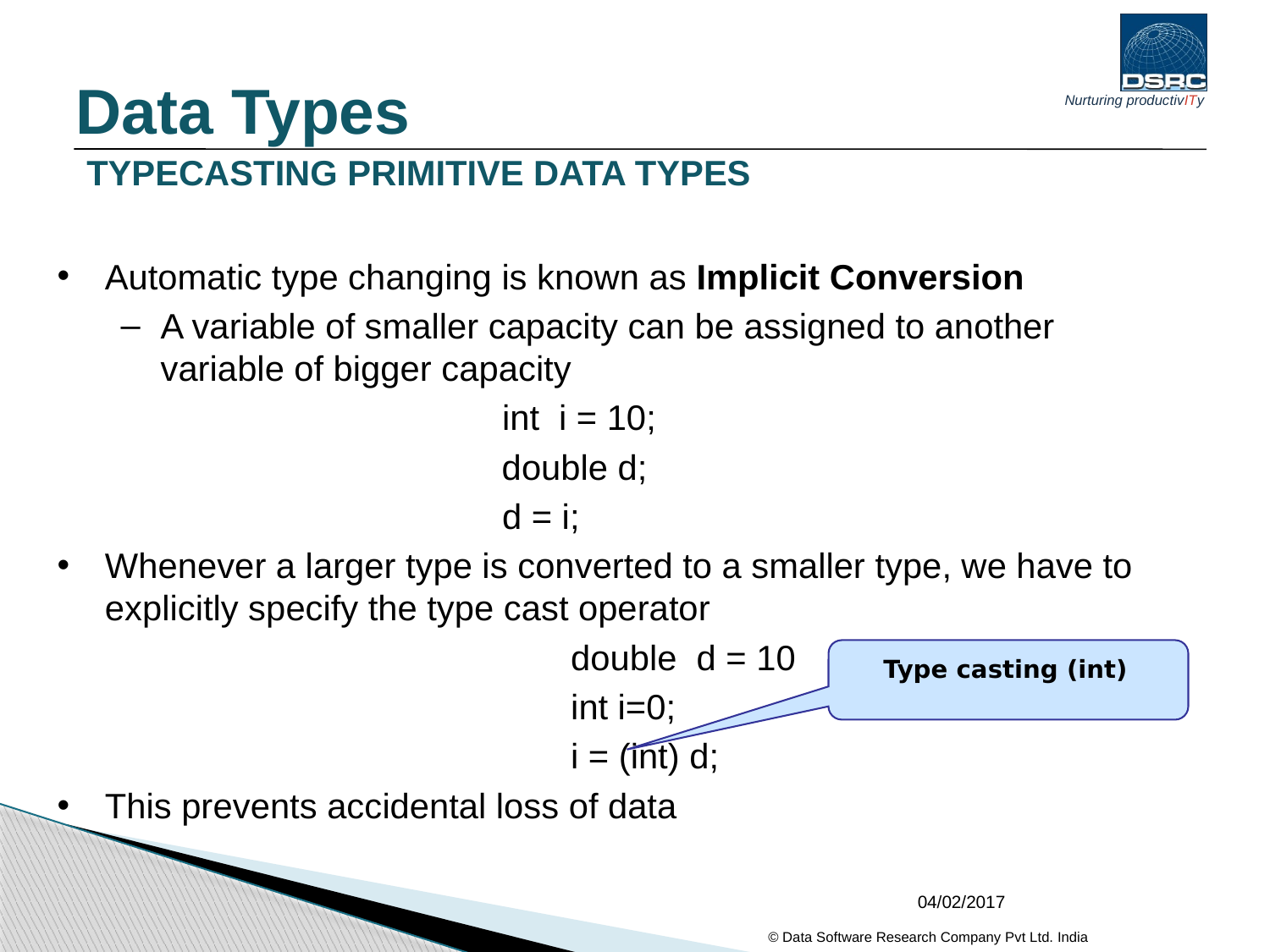

Data Types
# TYPECASTING PRIMITIVE DATA TYPES
Automatic type changing is known as Implicit Conversion
A variable of smaller capacity can be assigned to another variable of bigger capacity
			         int  i = 10;
		                      double d;
			         d = i;
Whenever a larger type is converted to a smaller type, we have to explicitly specify the type cast operator
				   double  d = 10
			   	   int i=0;
				   i = (int) d;
This prevents accidental loss of data

Type casting (int)
04/02/2017
59